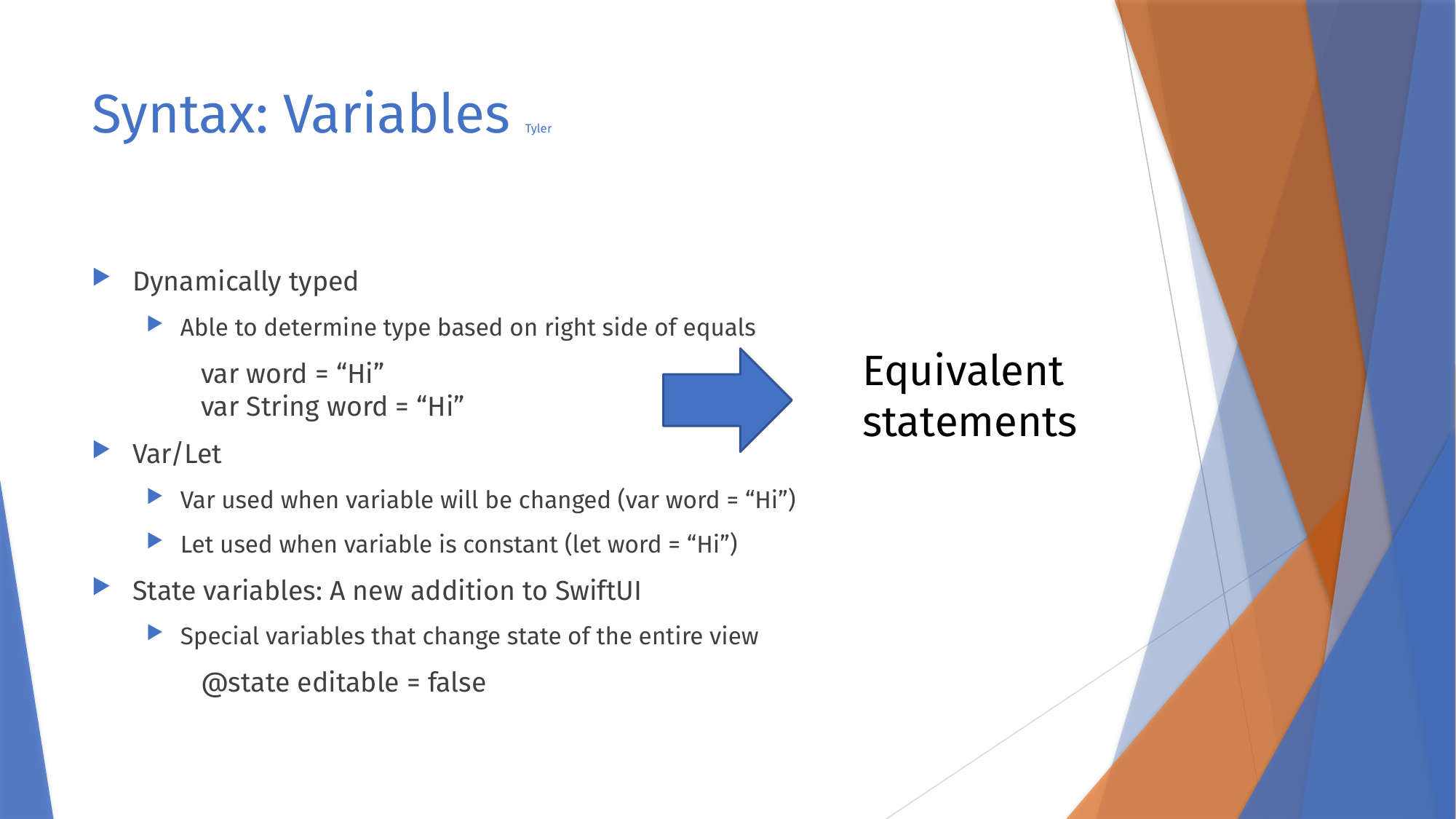

# Syntax: Variables Tyler
Dynamically typed
Able to determine type based on right side of equals
	var word = “Hi”
	var String word = “Hi”
Var/Let
Var used when variable will be changed (var word = “Hi”)
Let used when variable is constant (let word = “Hi”)
State variables: A new addition to SwiftUI
Special variables that change state of the entire view
	@state editable = false

Equivalent statements